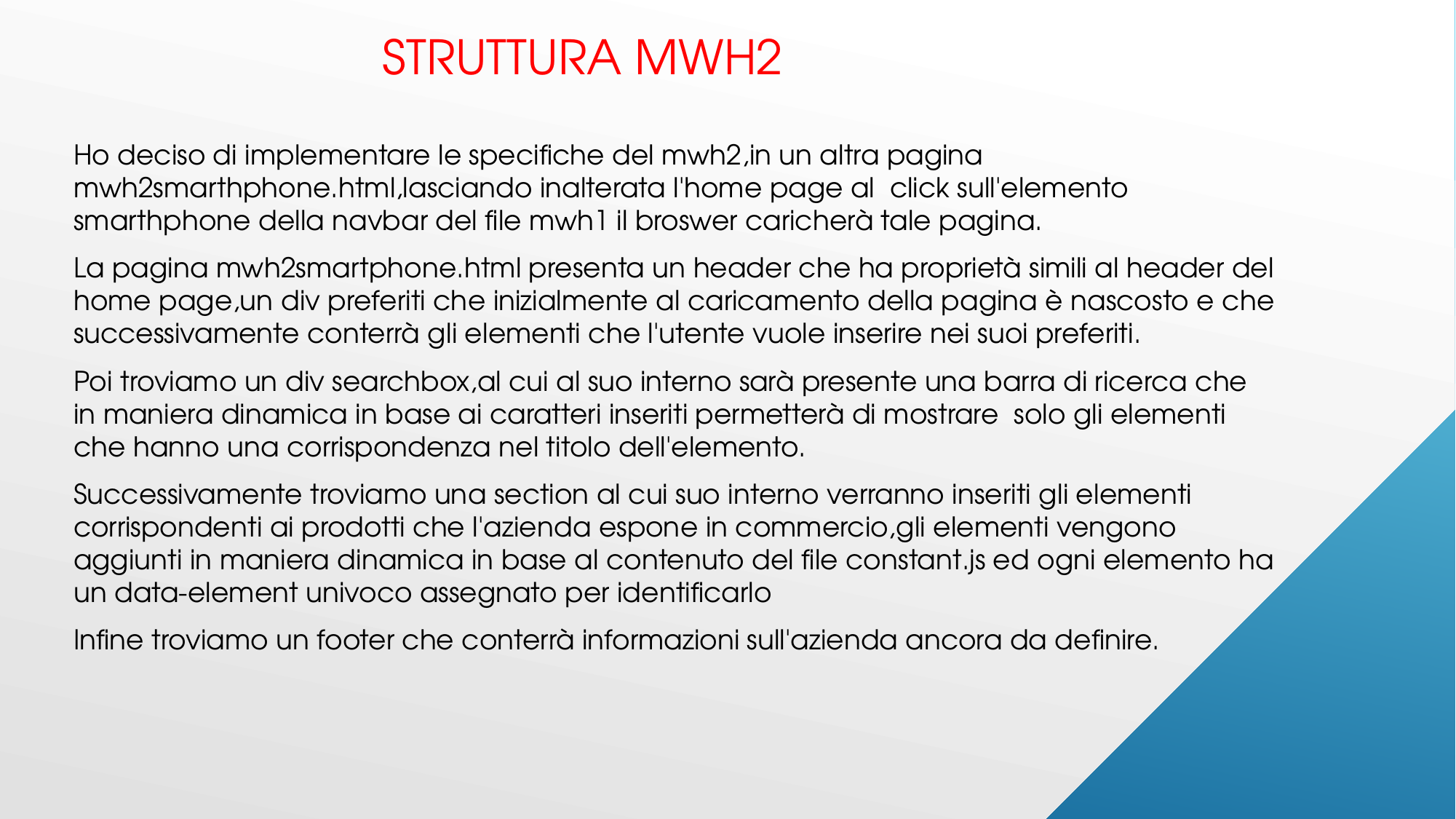

# STRUTTURA mwh2
Ho deciso di implementare le specifiche del mwh2,in un altra pagina mwh2smarthphone.html,lasciando inalterata l'home page al  click sull'elemento smarthphone della navbar del file mwh1 il broswer caricherà tale pagina.
La pagina mwh2smartphone.html presenta un header che ha proprietà simili al header del home page,un div preferiti che inizialmente al caricamento della pagina è nascosto e che successivamente conterrà gli elementi che l'utente vuole inserire nei suoi preferiti.
Poi troviamo un div searchbox,al cui al suo interno sarà presente una barra di ricerca che in maniera dinamica in base ai caratteri inseriti permetterà di mostrare  solo gli elementi che hanno una corrispondenza nel titolo dell'elemento.
Successivamente troviamo una section al cui suo interno verranno inseriti gli elementi corrispondenti ai prodotti che l'azienda espone in commercio,gli elementi vengono aggiunti in maniera dinamica in base al contenuto del file constant.js ed ogni elemento ha un data-element univoco assegnato per identificarlo
Infine troviamo un footer che conterrà informazioni sull'azienda ancora da definire.